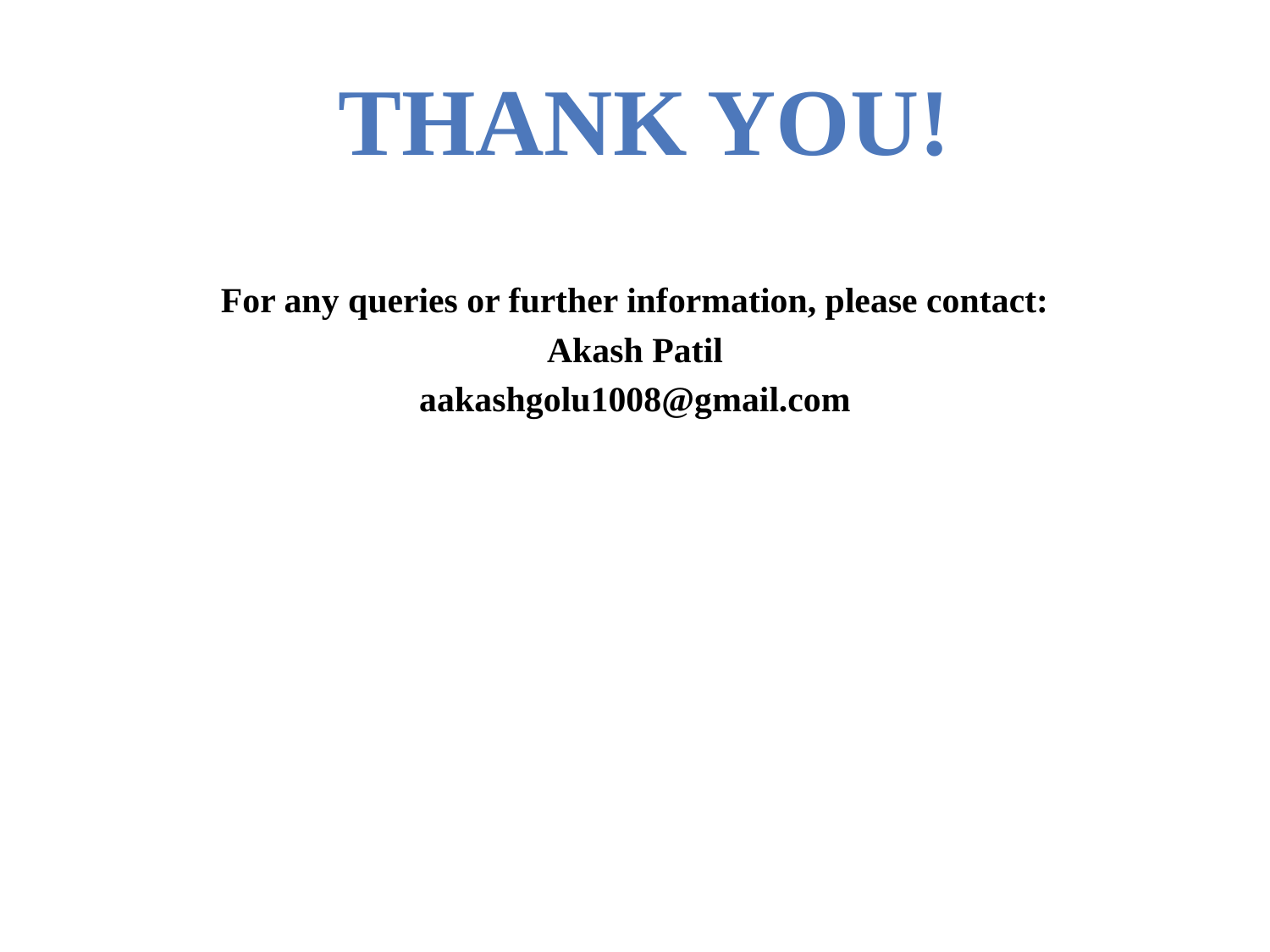

# Thank You!

For any queries or further information, please contact:
Akash Patil
aakashgolu1008@gmail.com